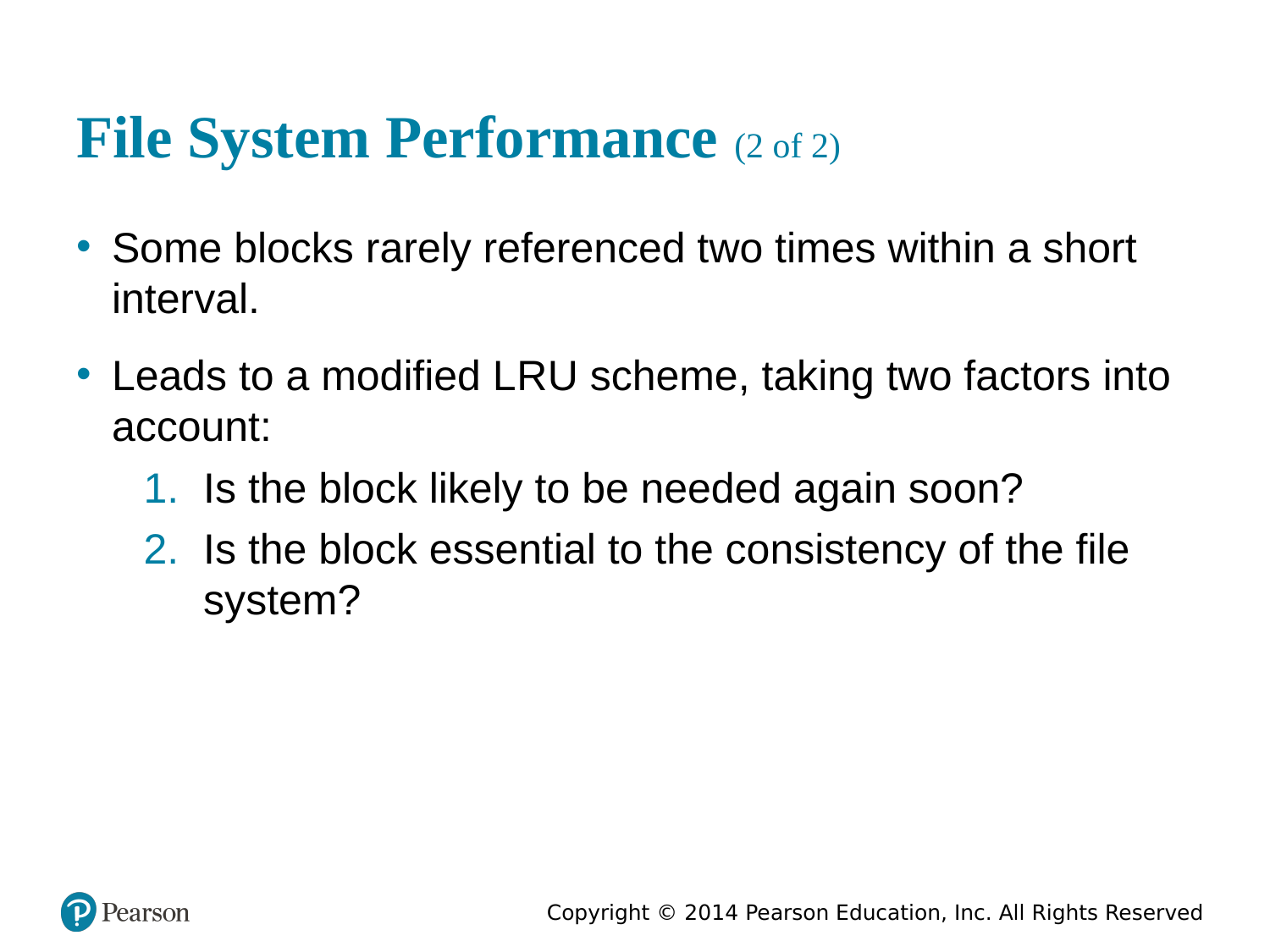

# File System Performance (2 of 2)
Some blocks rarely referenced two times within a short interval.
Leads to a modified L R U scheme, taking two factors into account:
Is the block likely to be needed again soon?
Is the block essential to the consistency of the file system?